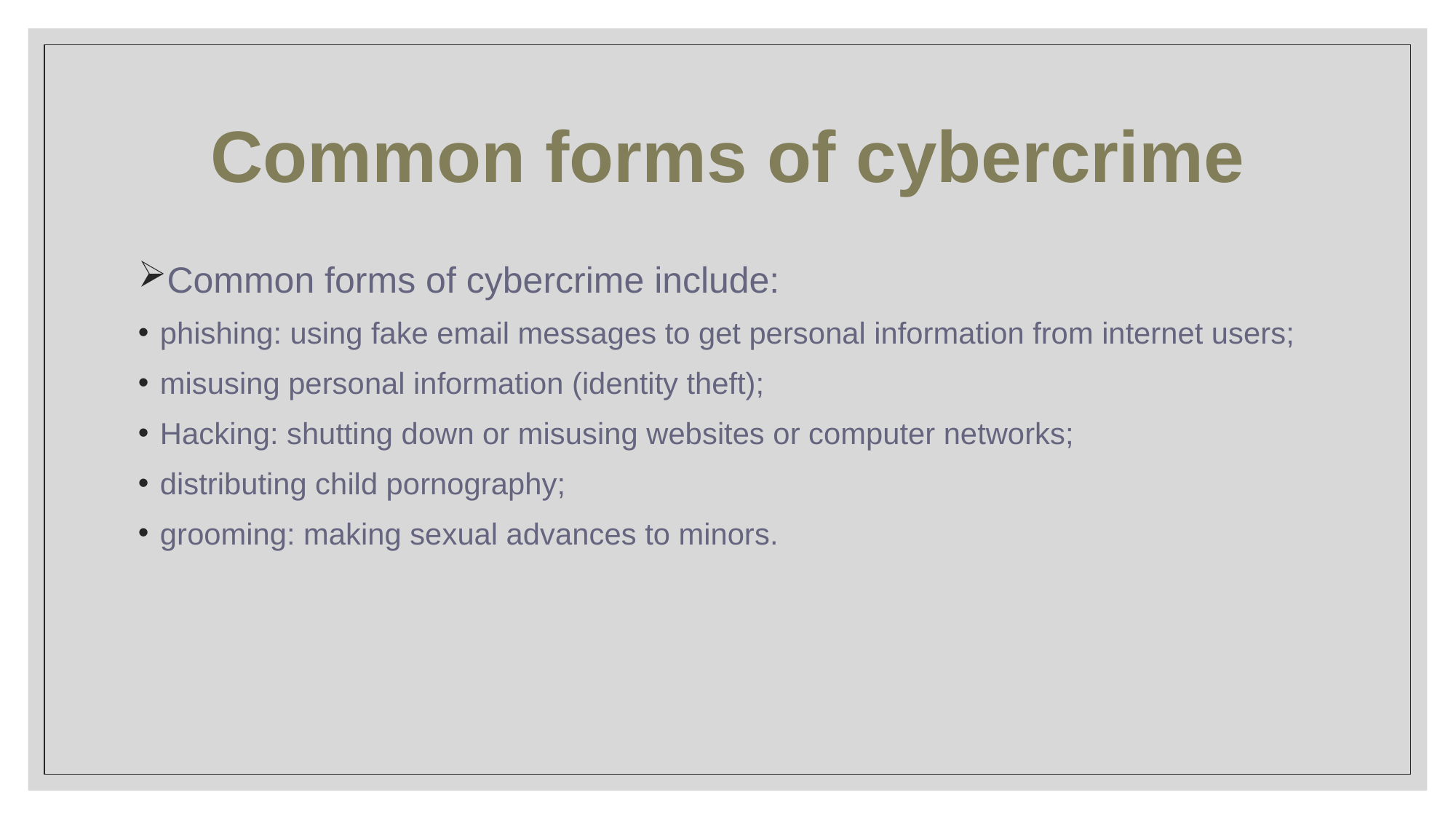

# Common forms of cybercrime
Common forms of cybercrime include:
phishing: using fake email messages to get personal information from internet users;
misusing personal information (identity theft);
Hacking: shutting down or misusing websites or computer networks;
distributing child pornography;
grooming: making sexual advances to minors.